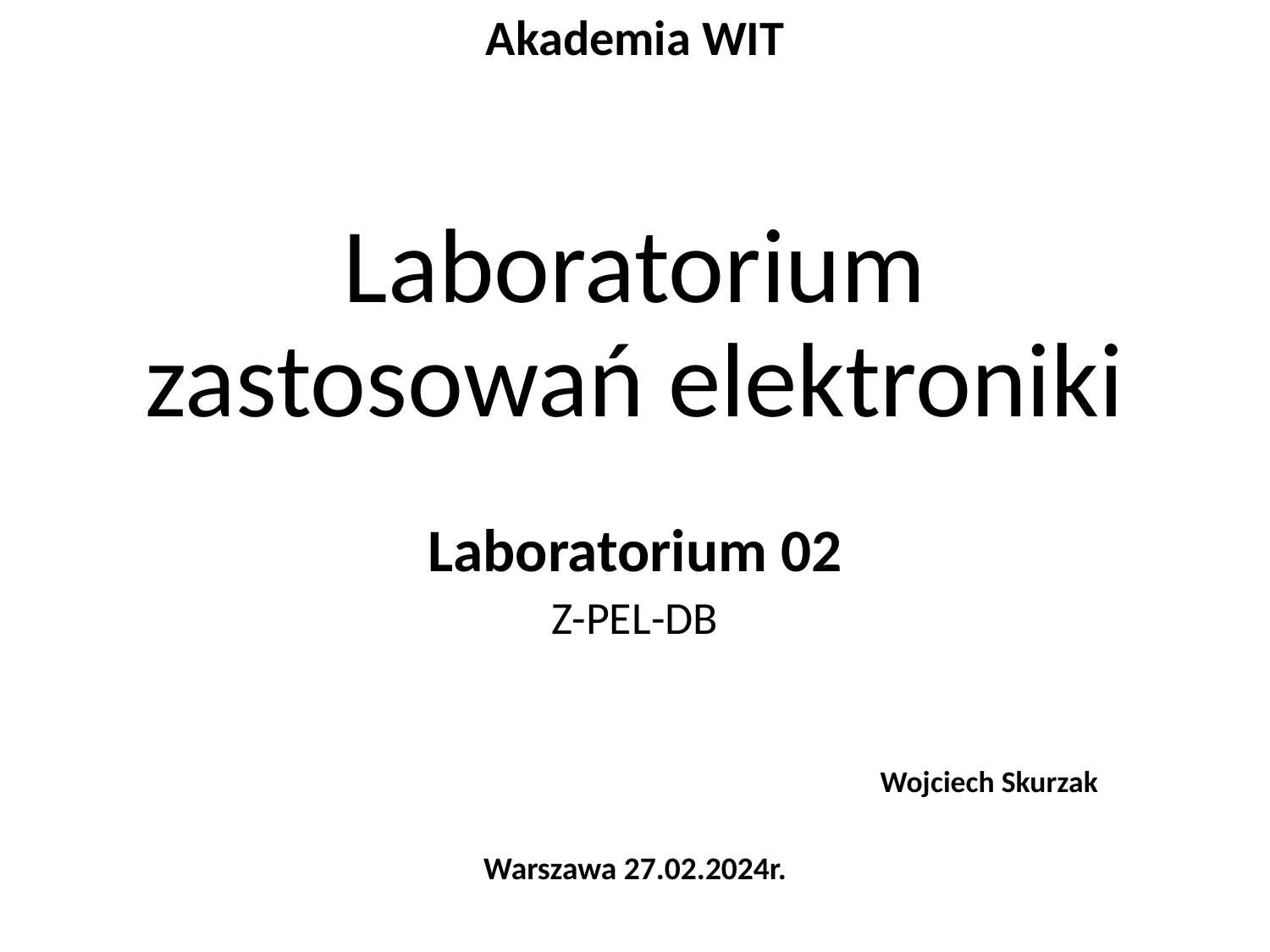

Akademia WIT
# Laboratorium zastosowań elektroniki

Laboratorium 02
Z-PEL-DB

Wojciech Skurzak
Warszawa 27.02.2024r.